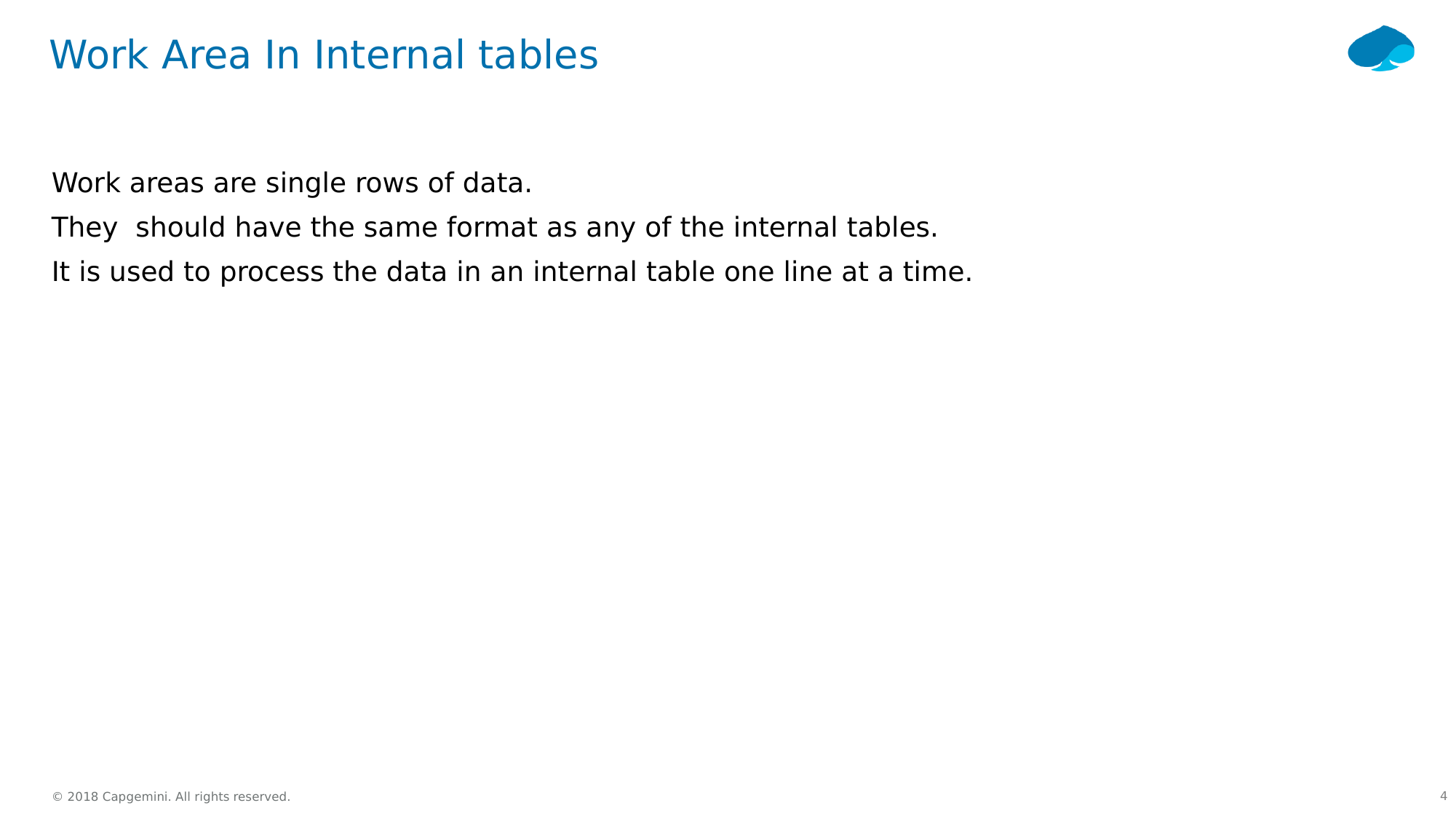

# Work Area In Internal tables
Work areas are single rows of data.
They  should have the same format as any of the internal tables.
It is used to process the data in an internal table one line at a time.